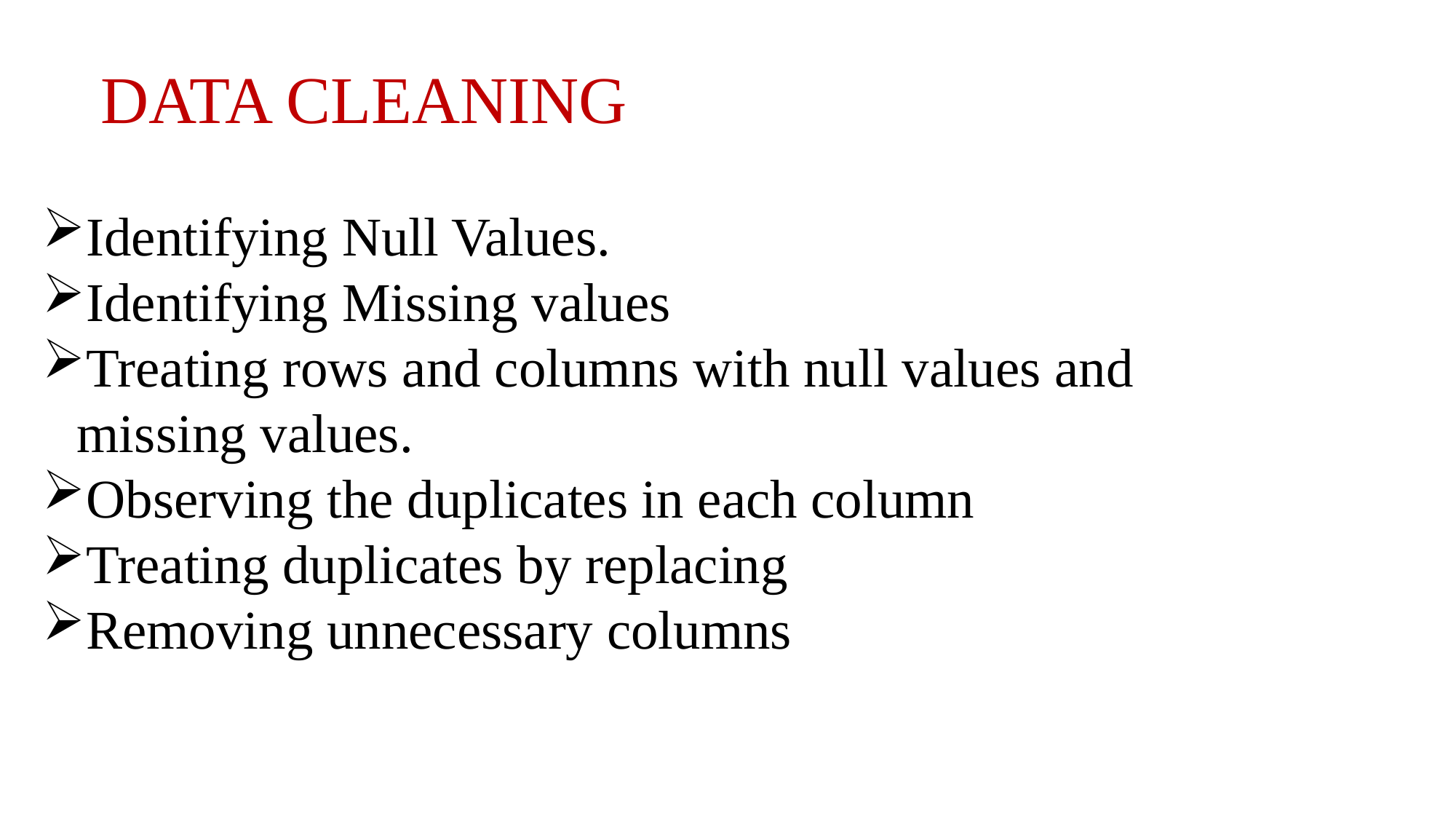

DATA CLEANING
Identifying Null Values.
Identifying Missing values
Treating rows and columns with null values and missing values.
Observing the duplicates in each column
Treating duplicates by replacing
Removing unnecessary columns